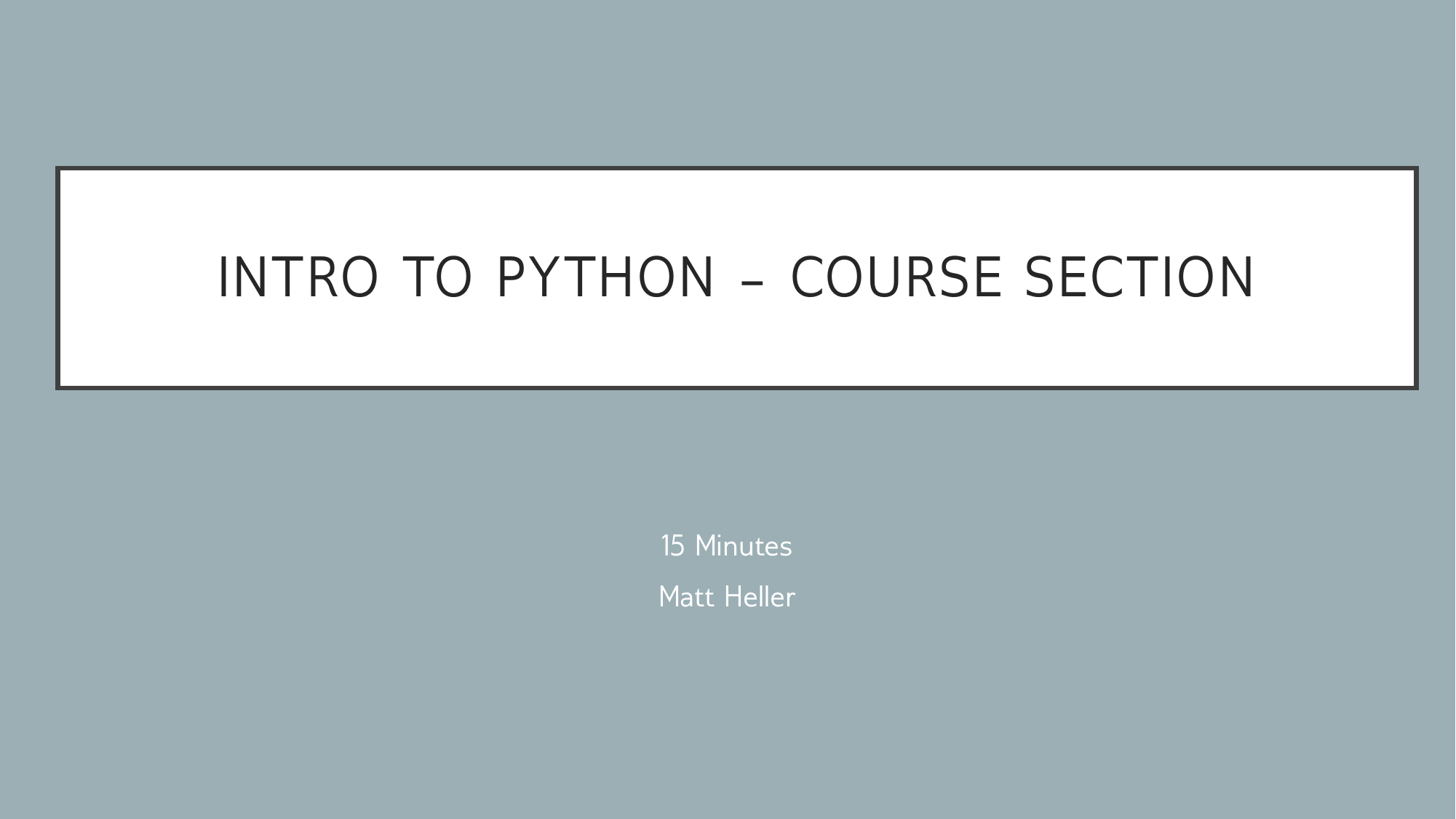

# Intro to Python – Course Section
15 Minutes
Matt Heller